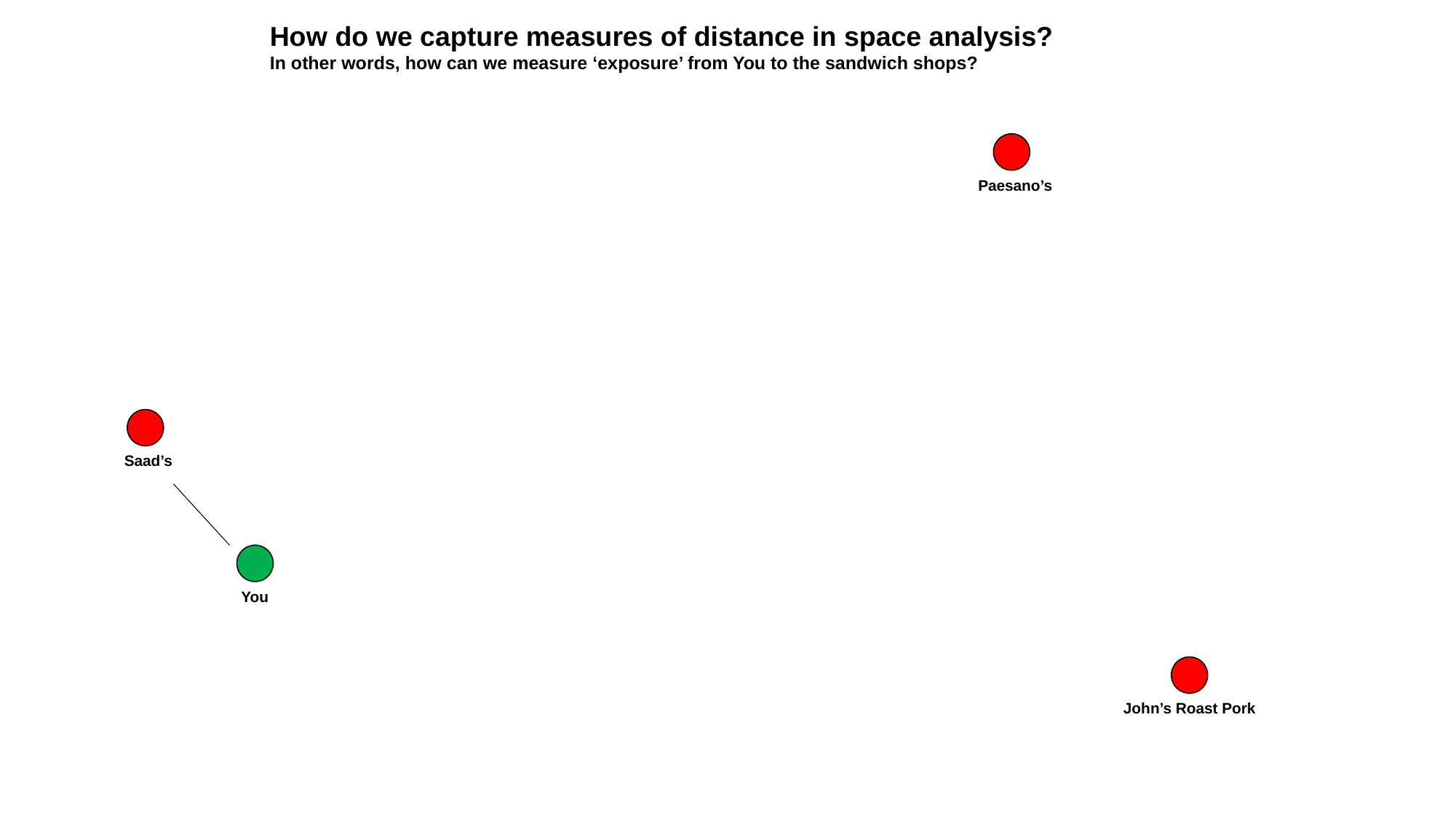

How do we capture measures of distance in space analysis?
In other words, how can we measure ‘exposure’ from You to the sandwich shops?

Paesano’s

Saad’s

You

John’s Roast Pork